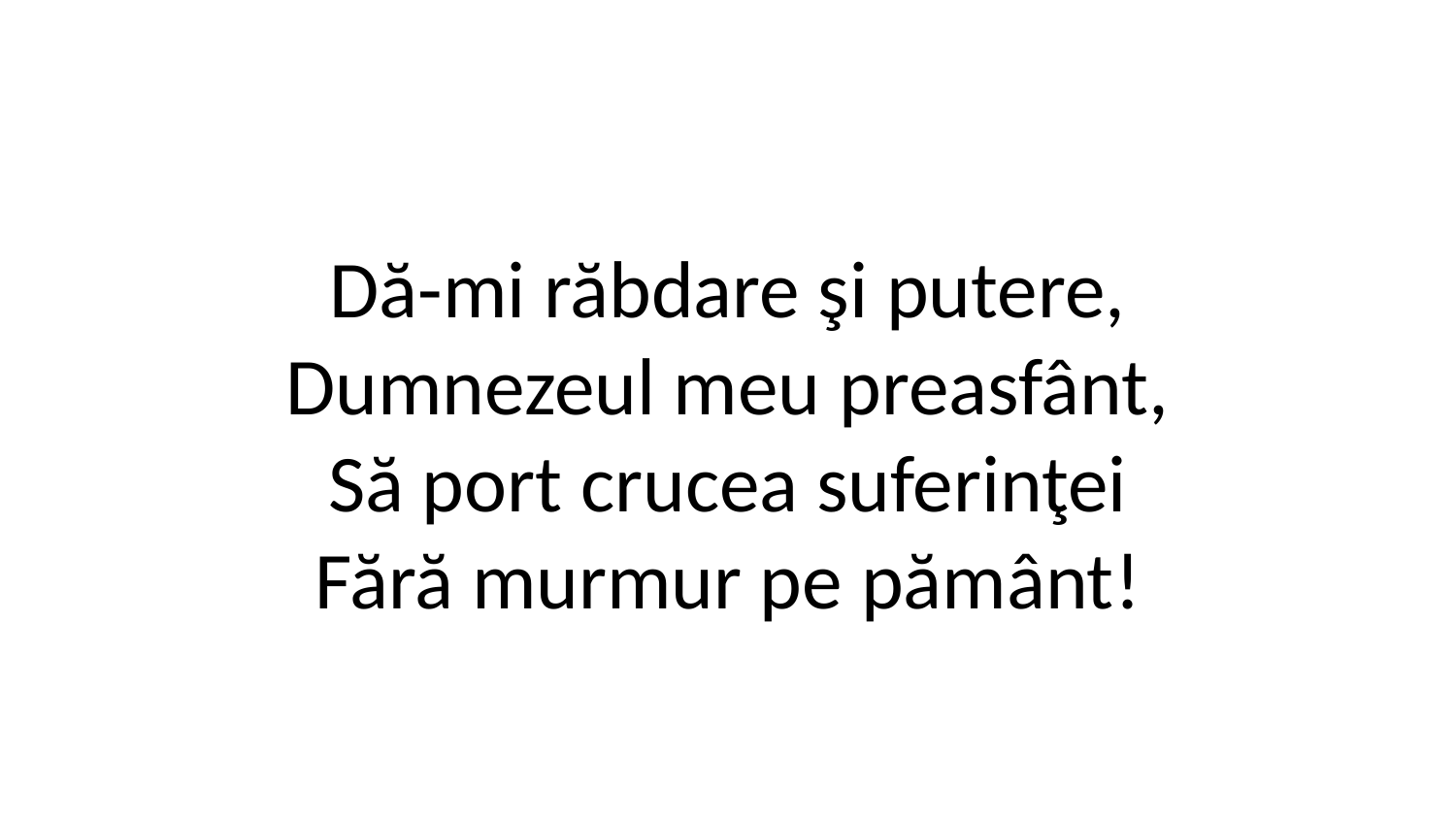

Dă-mi răbdare şi putere,
Dumnezeul meu preasfânt,
Să port crucea suferinţei
Fără murmur pe pământ!